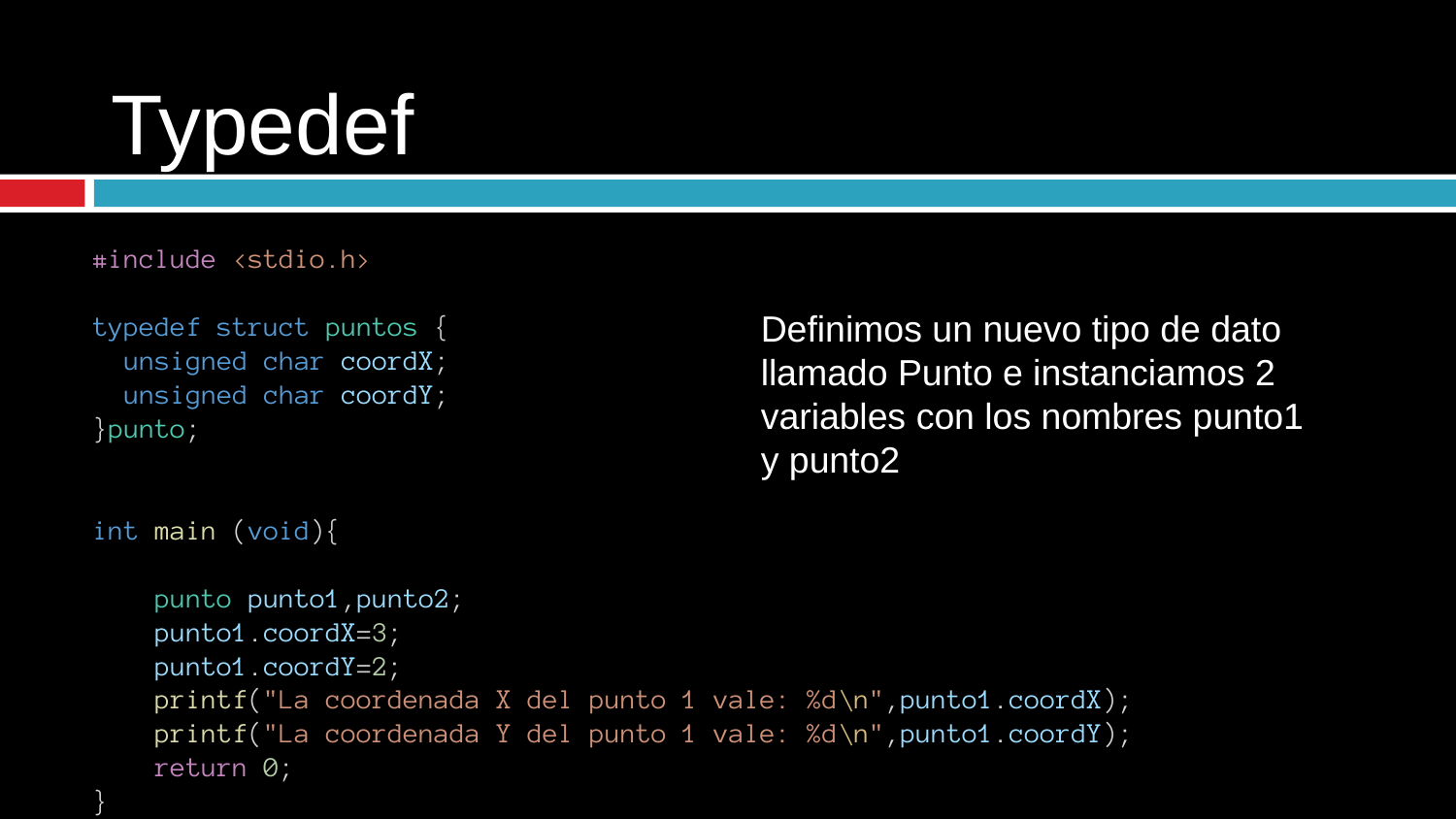

# Typedef
#include <stdio.h>
typedef struct puntos {
  unsigned char coordX;
  unsigned char coordY;
}punto;
int main (void){

    punto punto1,punto2;
    punto1.coordX=3;
    punto1.coordY=2;
    printf("La coordenada X del punto 1 vale: %d\n",punto1.coordX);
    printf("La coordenada Y del punto 1 vale: %d\n",punto1.coordY);
    return 0;
}

Definimos un nuevo tipo de dato llamado Punto e instanciamos 2 variables con los nombres punto1 y punto2